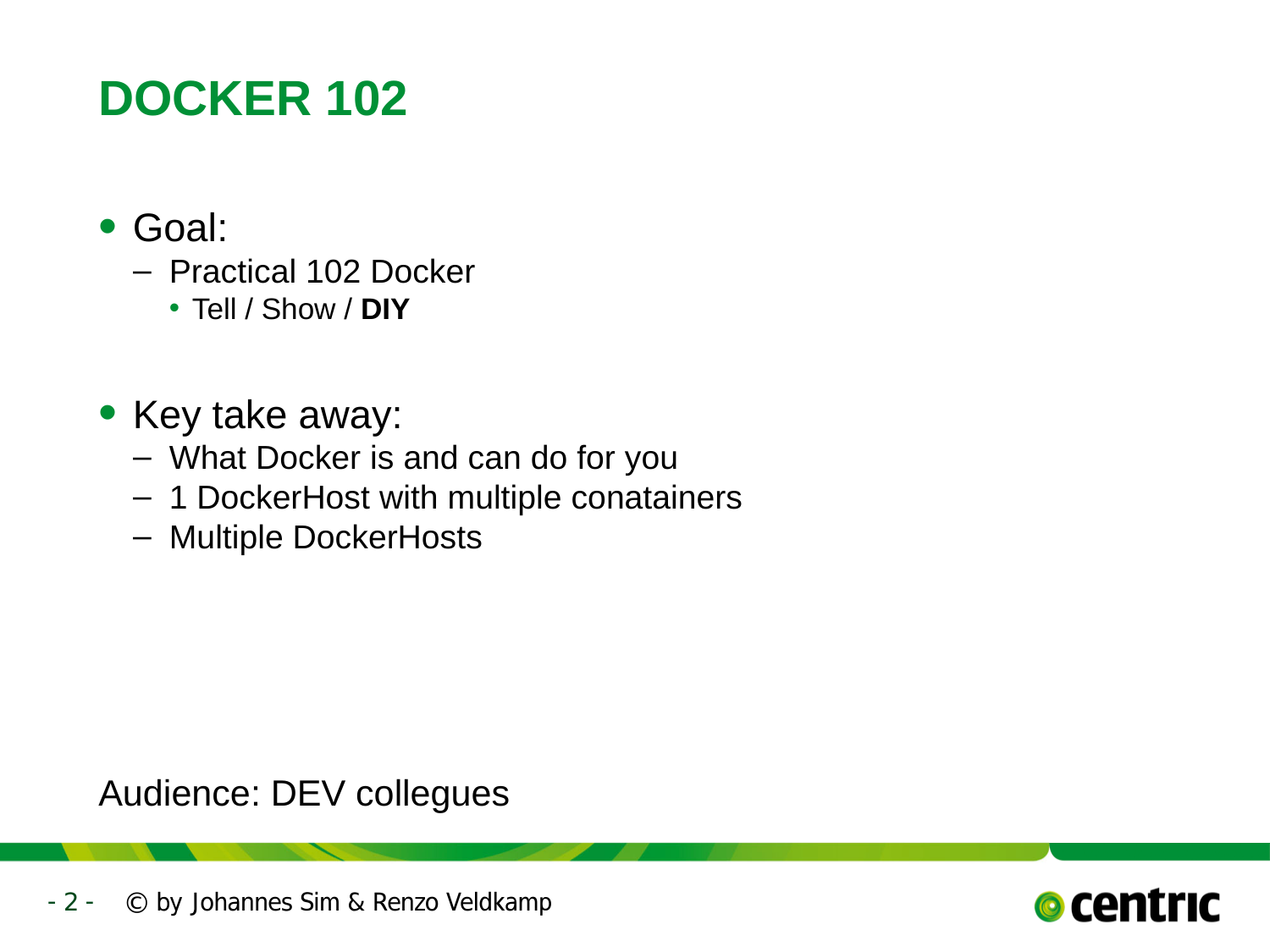

# Docker 102
Goal:
Practical 102 Docker
Tell / Show / DIY

Key take away:
What Docker is and can do for you
1 DockerHost with multiple conatainers
Multiple DockerHosts

Audience: DEV collegues